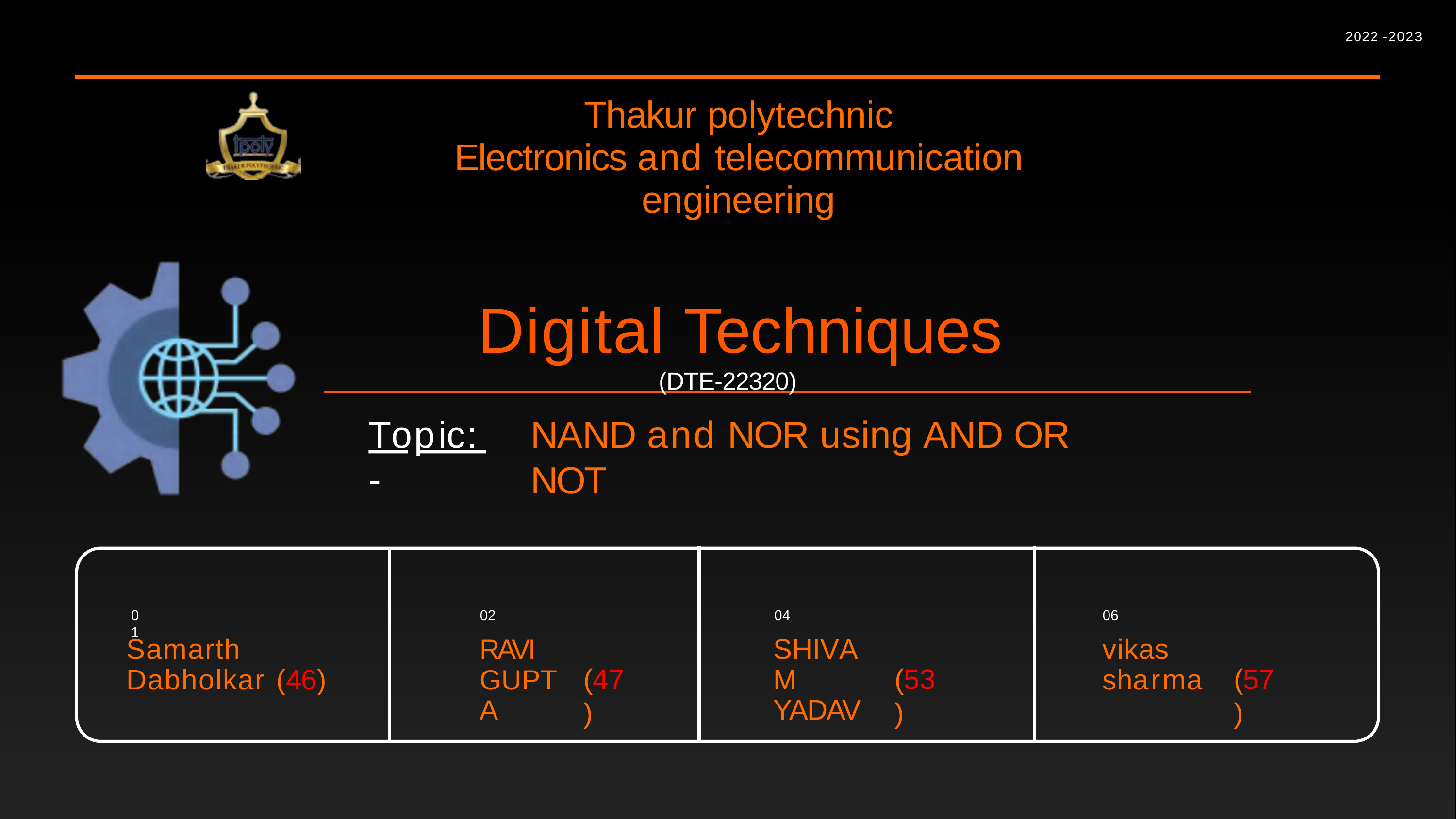

2022 -2023

Thakur polytechnic
Electronics and telecommunication engineering

Digital Techniques
(DTE-22320)

NAND and NOR using AND OR NOT
Topic:-

01
02
04
06
Samarth  Dabholkar (46)
SHIVAM  YADAV
vikas  sharma
RAVI  GUPTA
(47)
(53)
(57)